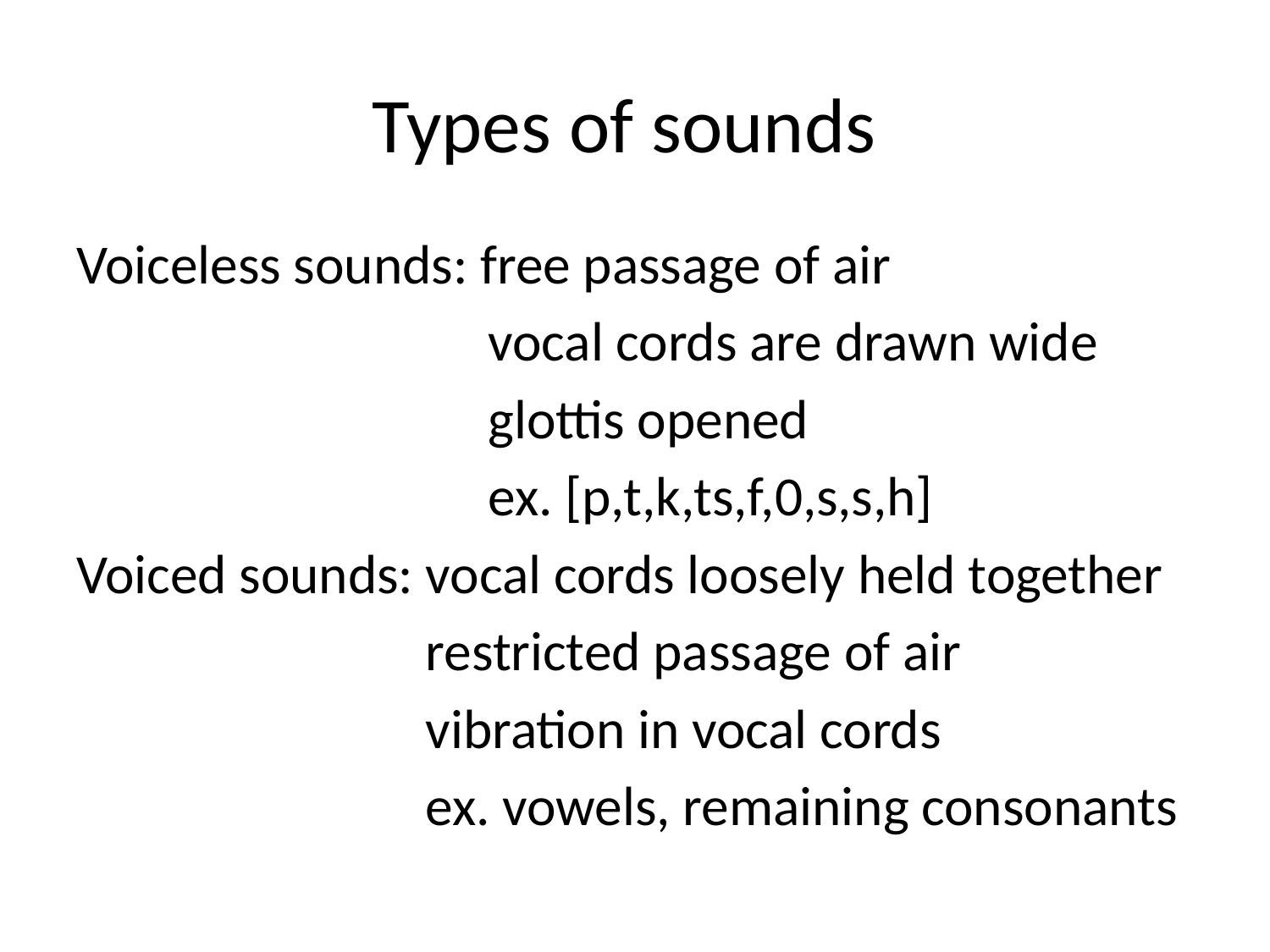

# Types of sounds
Voiceless sounds: free passage of air
                                 vocal cords are drawn wide
                                 glottis opened
                                 ex. [p,t,k,ts,f,0,s,s,h]
Voiced sounds: vocal cords loosely held together
                            restricted passage of air
                            vibration in vocal cords
                            ex. vowels, remaining consonants